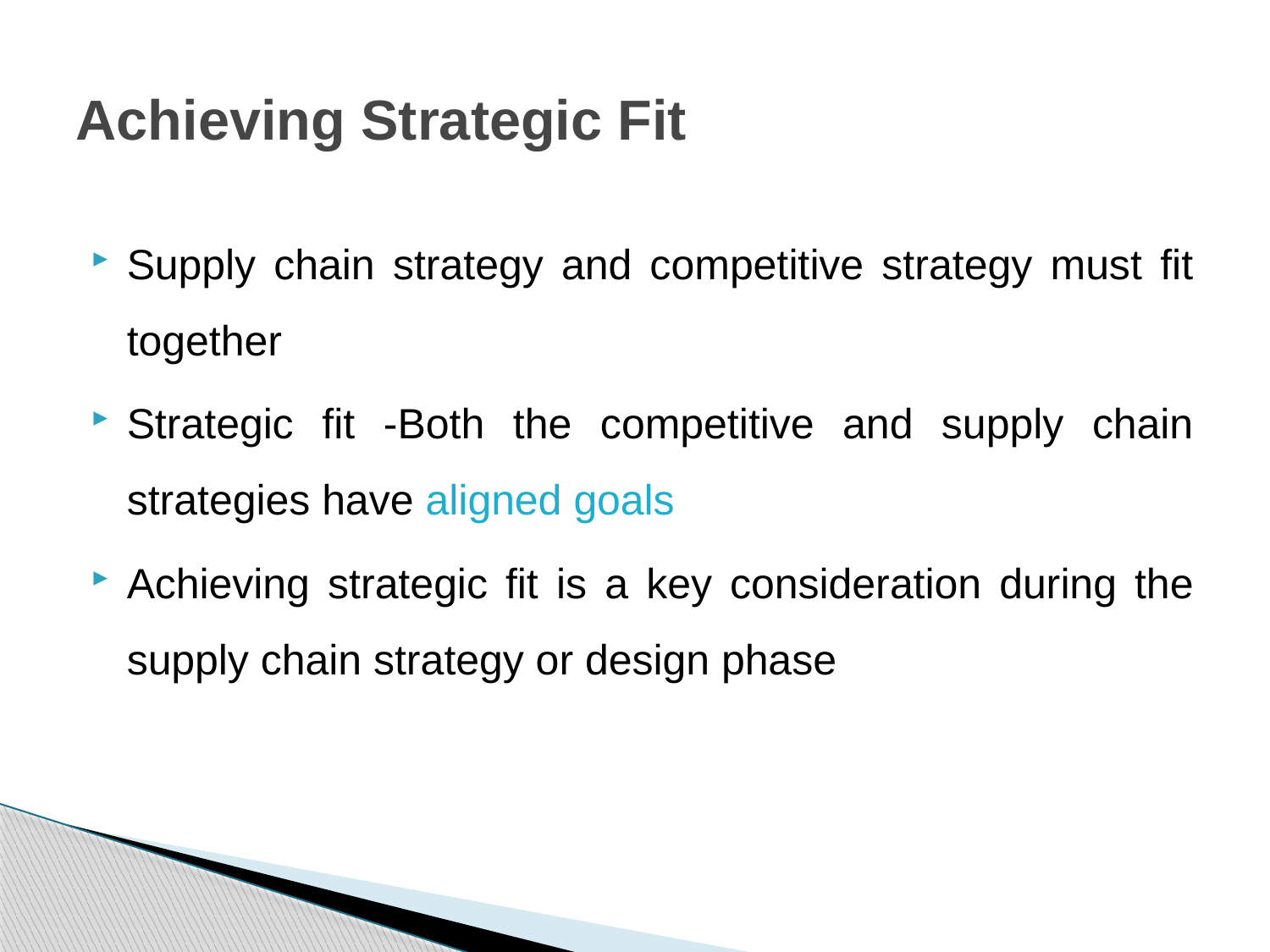

# Achieving Strategic Fit
Supply chain strategy and competitive strategy must fit together
Strategic fit -Both the competitive and supply chain strategies have aligned goals
Achieving strategic fit is a key consideration during the supply chain strategy or design phase